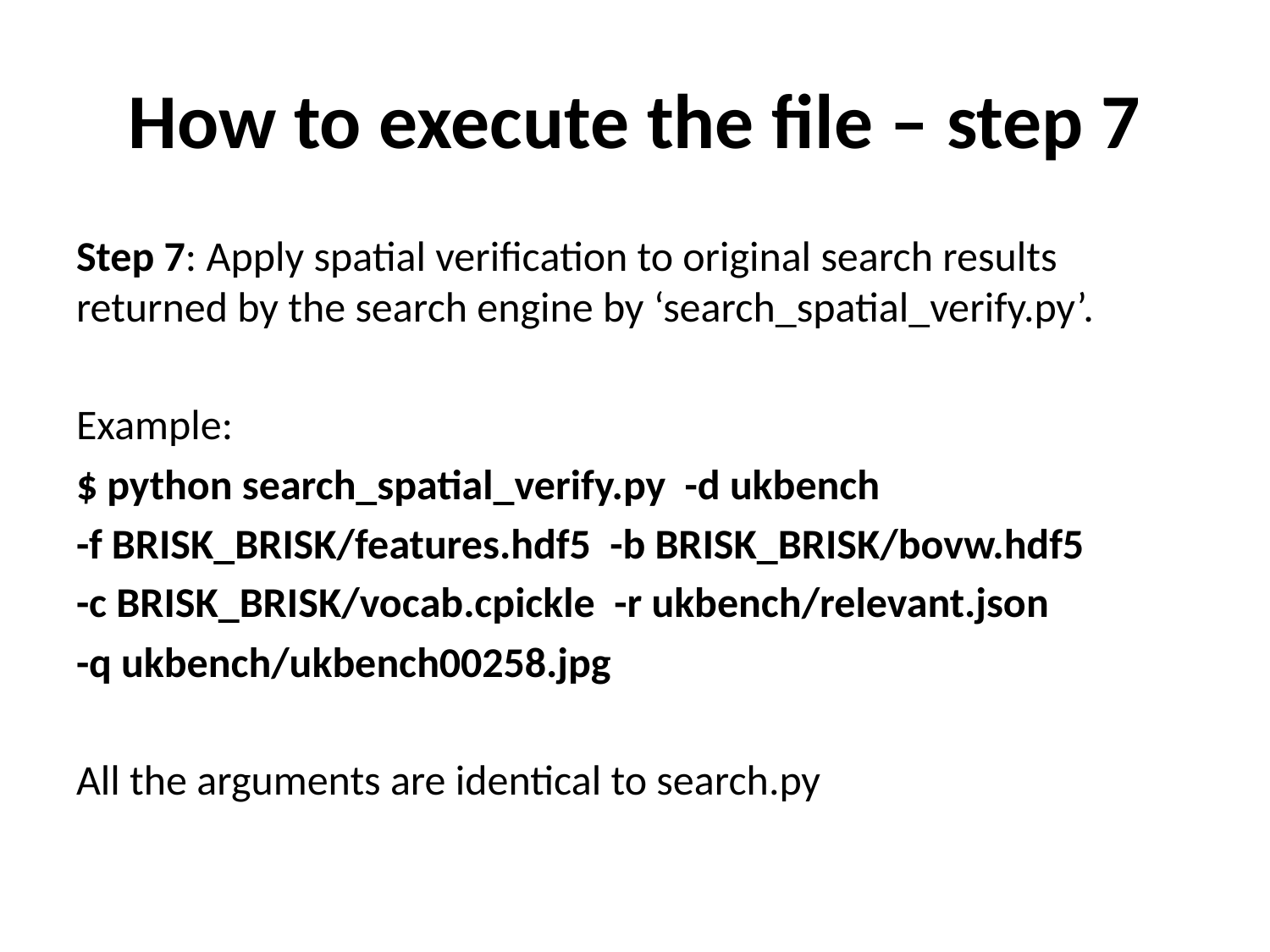

# How to execute the file – step 7
Step 7: Apply spatial verification to original search results returned by the search engine by ‘search_spatial_verify.py’.

Example:
$ python search_spatial_verify.py  -d ukbench
-f BRISK_BRISK/features.hdf5  -b BRISK_BRISK/bovw.hdf5
-c BRISK_BRISK/vocab.cpickle  -r ukbench/relevant.json
-q ukbench/ukbench00258.jpg

All the arguments are identical to search.py